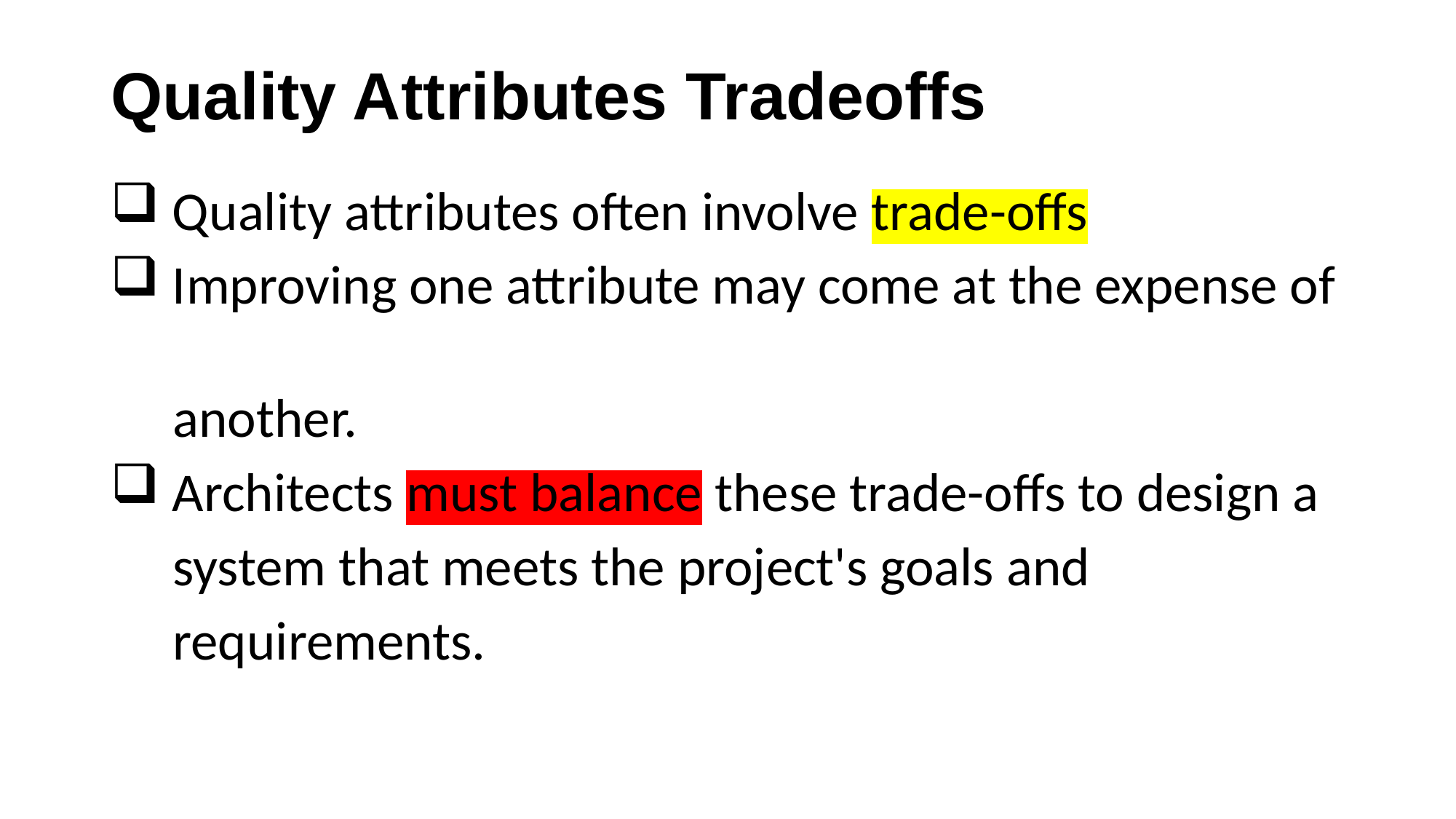

# Quality Attributes Tradeoffs
 Quality attributes often involve trade-offs
 Improving one attribute may come at the expense of
     another.
 Architects must balance these trade-offs to design a
     system that meets the project's goals and
     requirements.